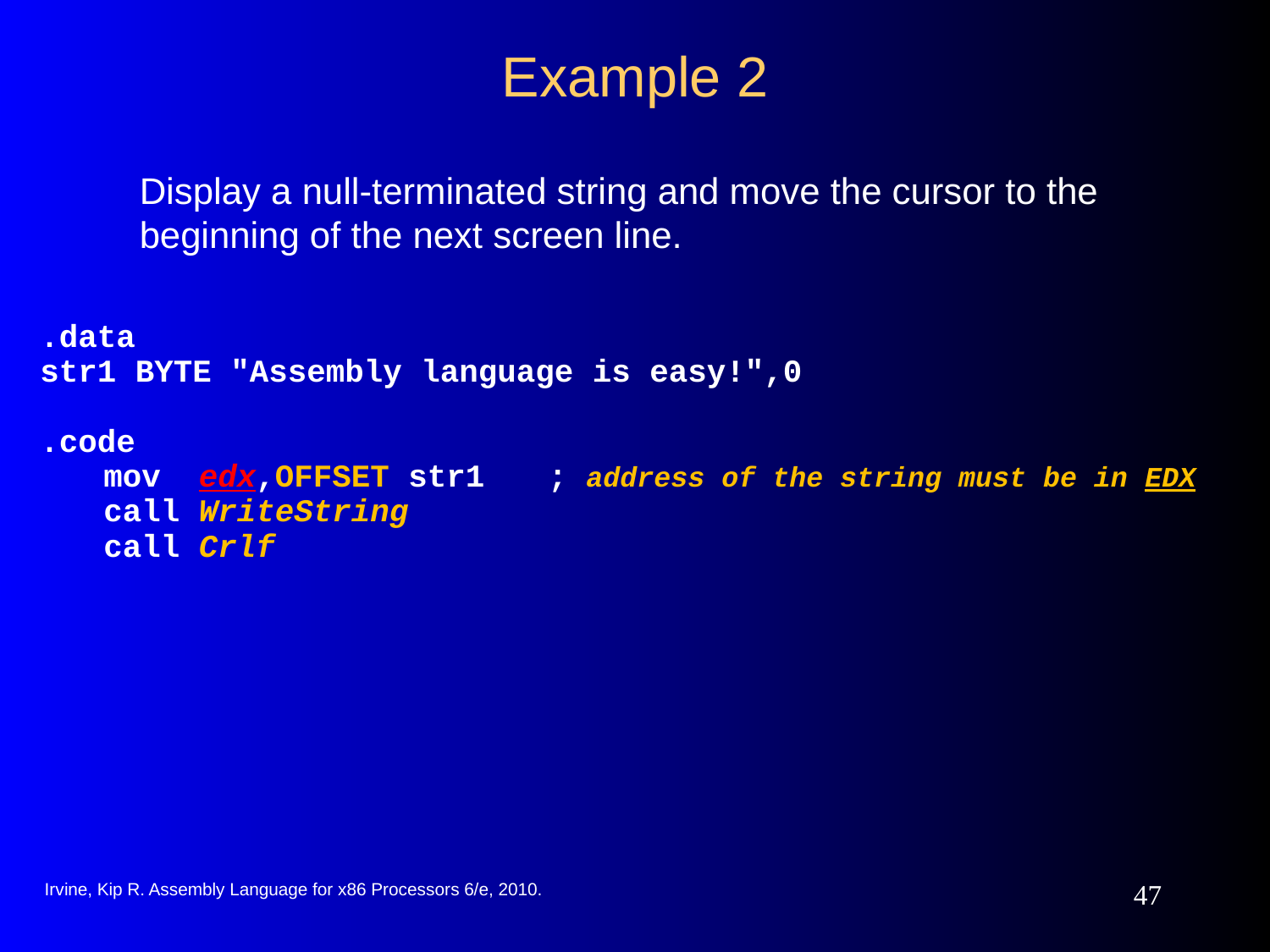

# Example 2
Display a null-terminated string and move the cursor to the beginning of the next screen line.
.data
str1 BYTE "Assembly language is easy!",0

.code
	mov  edx,OFFSET str1	; address of the string must be in EDX
	call WriteString
	call Crlf
Irvine, Kip R. Assembly Language for x86 Processors 6/e, 2010.
47